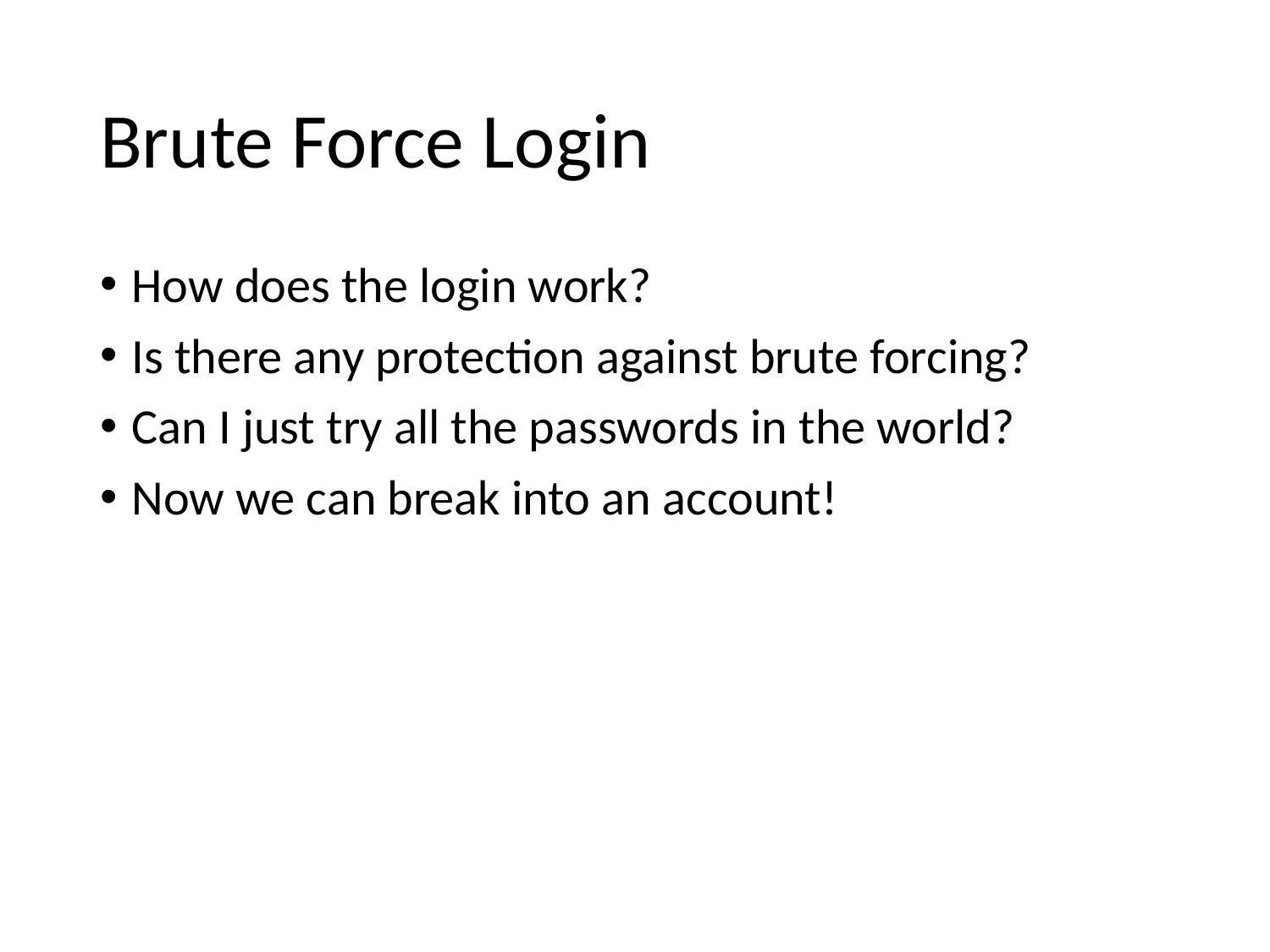

# Brute Force Login
How does the login work?
Is there any protection against brute forcing?
Can I just try all the passwords in the world?
Now we can break into an account!